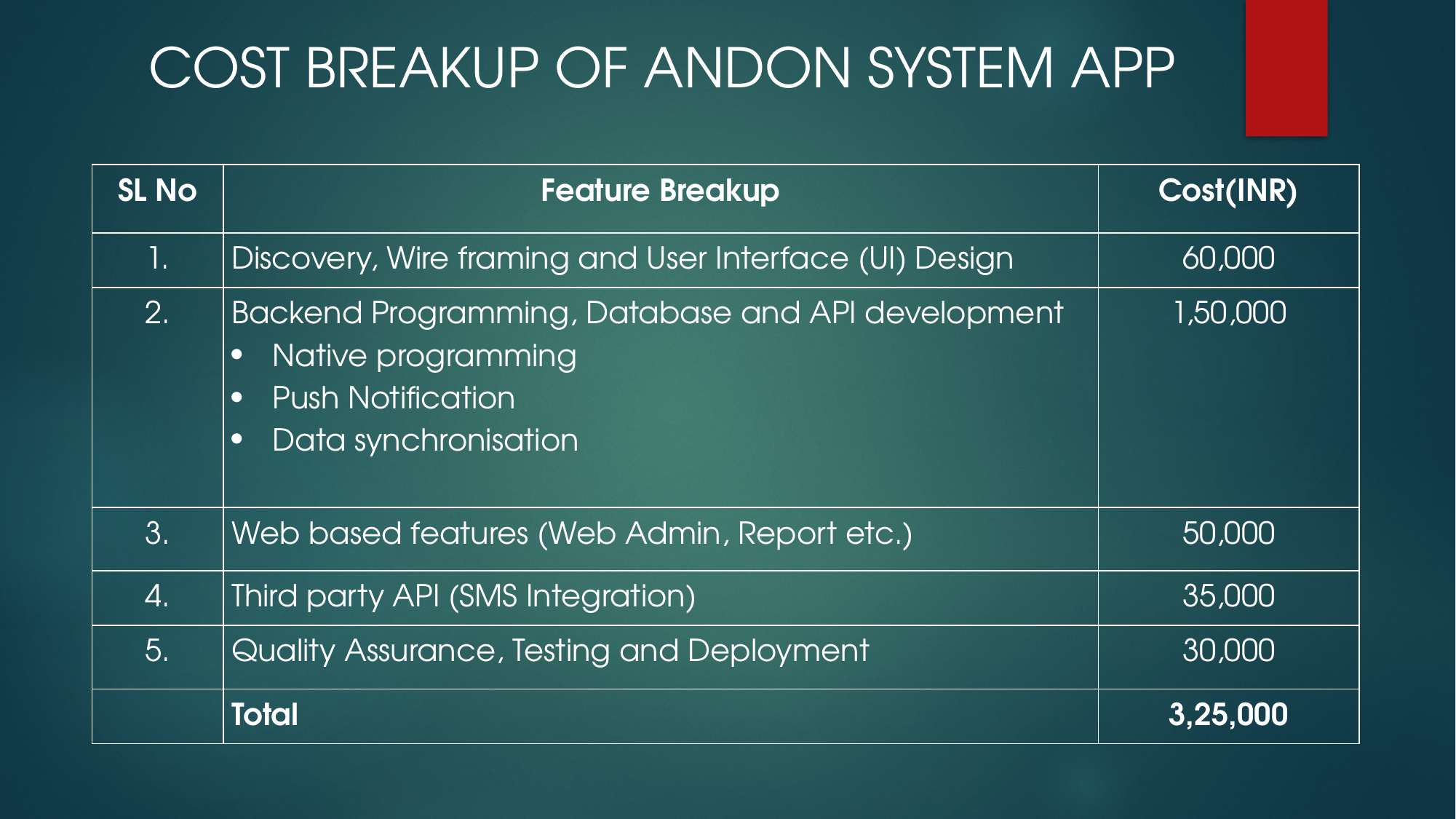

COST BREAKUP OF ANDON SYSTEM APP
| SL No | Feature Breakup | Cost(INR) |
| --- | --- | --- |
| 1. | Discovery, Wire framing and User Interface (UI) Design | 60,000 |
| 2. | Backend Programming, Database and API development Native programming Push Notification Data synchronisation | 1,50,000 |
| 3. | Web based features (Web Admin, Report etc.) | 50,000 |
| 4. | Third party API (SMS Integration) | 35,000 |
| 5. | Quality Assurance, Testing and Deployment | 30,000 |
|  | Total | 3,25,000 |